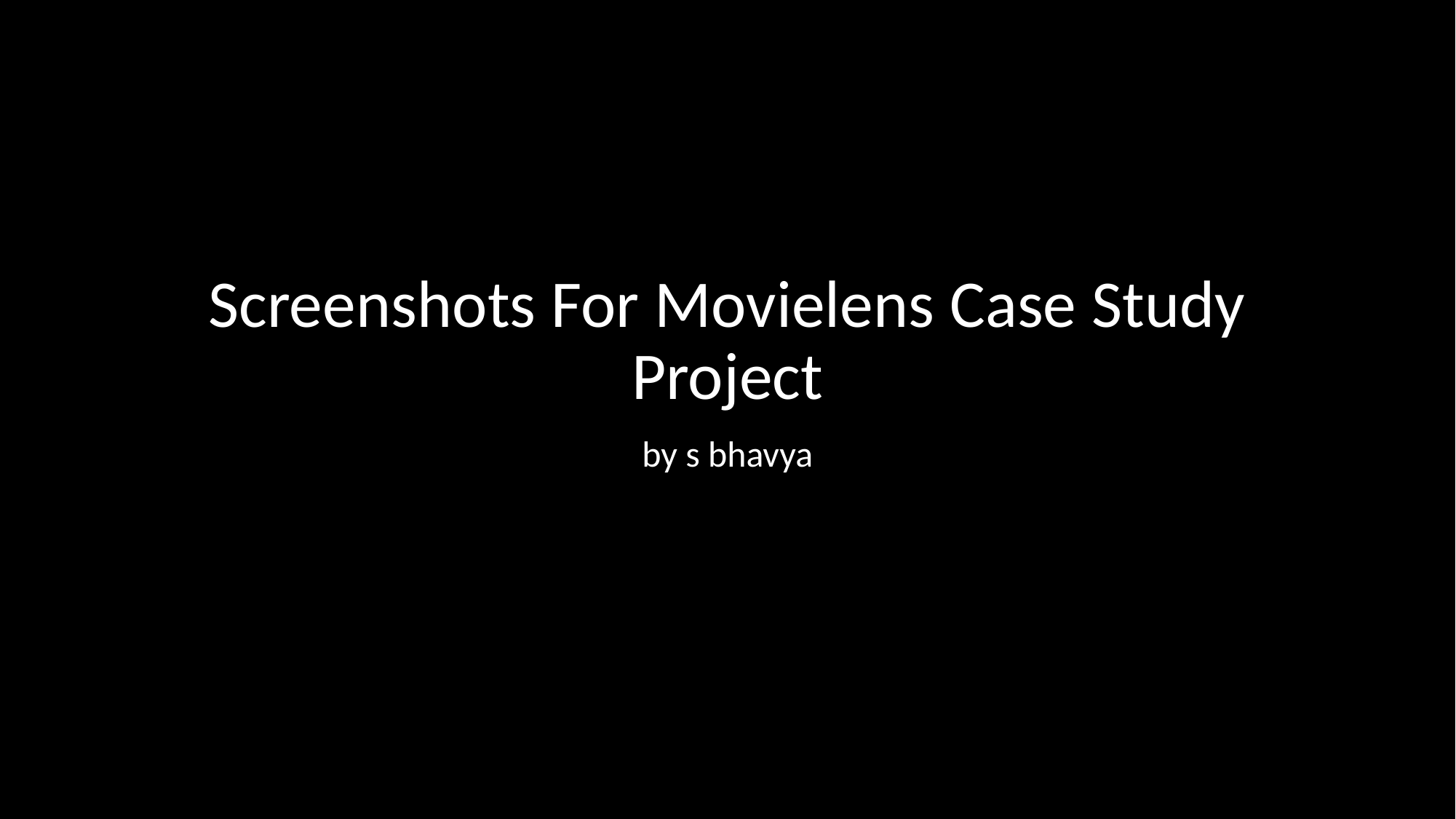

# Screenshots For Movielens Case Study Project
by s bhavya